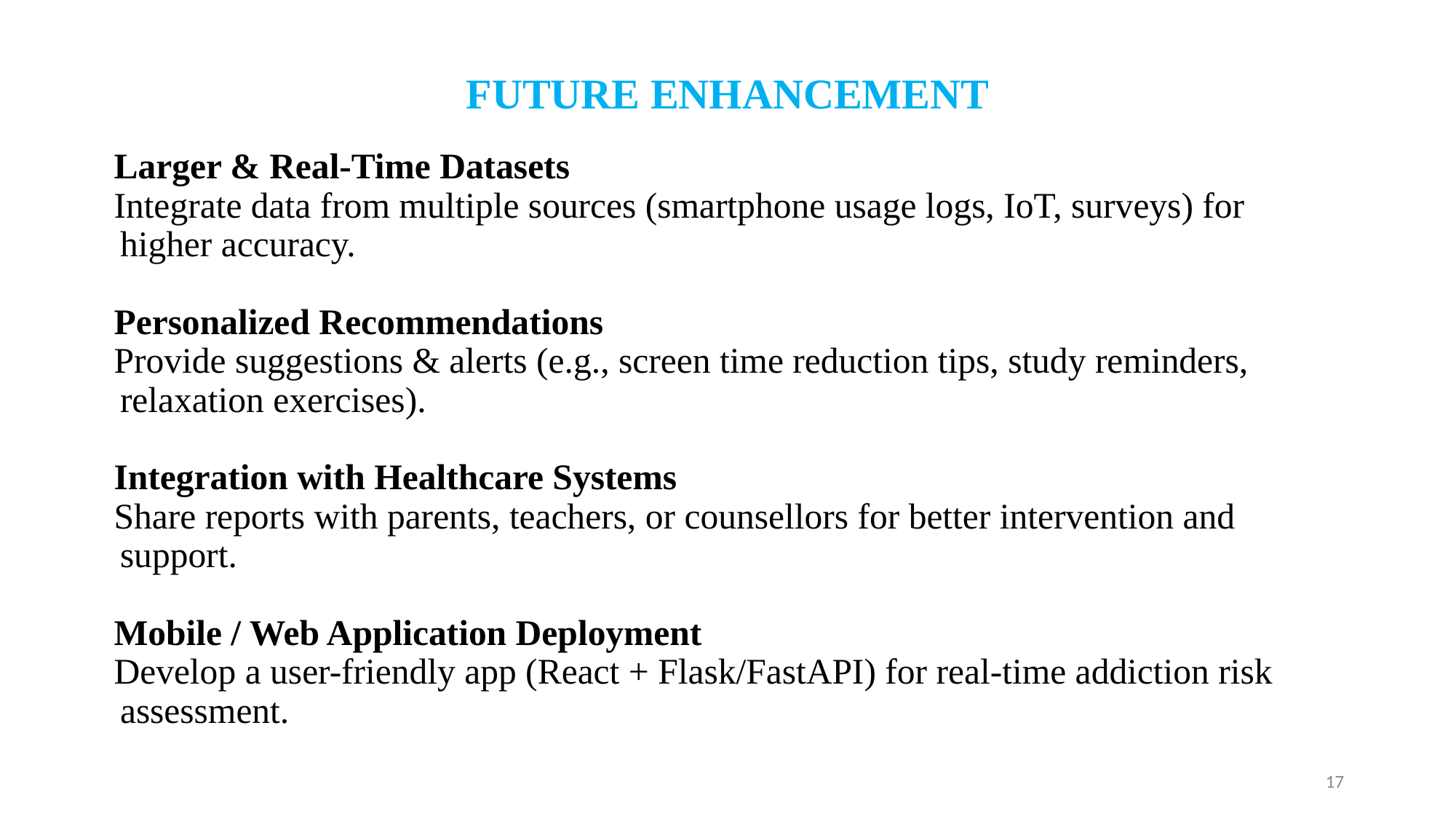

# FUTURE ENHANCEMENT
Larger & Real-Time Datasets
Integrate data from multiple sources (smartphone usage logs, IoT, surveys) for higher accuracy.

Personalized Recommendations
Provide suggestions & alerts (e.g., screen time reduction tips, study reminders, relaxation exercises).

Integration with Healthcare Systems
Share reports with parents, teachers, or counsellors for better intervention and support.

Mobile / Web Application Deployment
Develop a user-friendly app (React + Flask/FastAPI) for real-time addiction risk assessment.
17